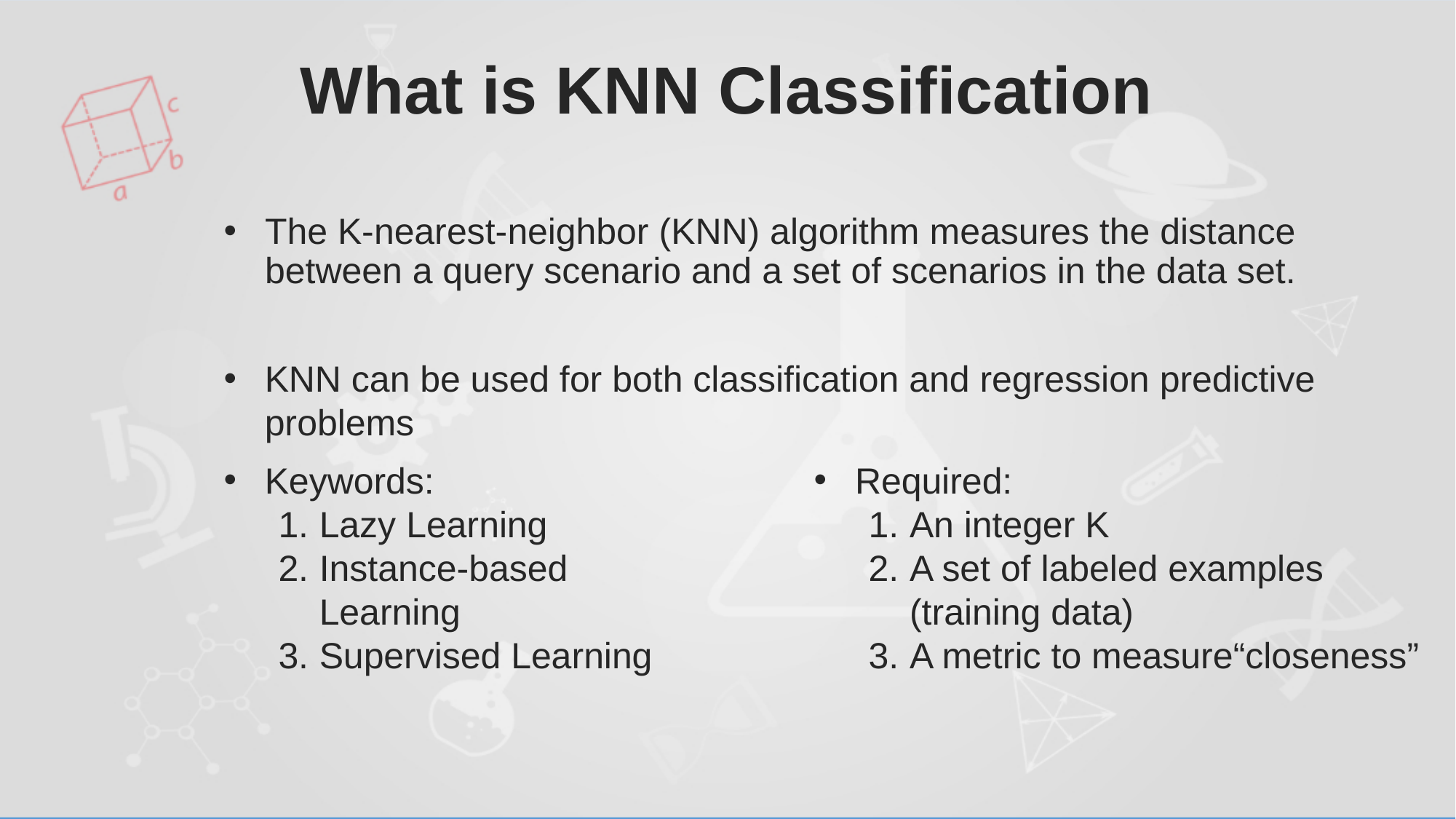

# What is KNN Classification

The K-nearest-neighbor (KNN) algorithm measures the distance between a query scenario and a set of scenarios in the data set.
KNN can be used for both classification and regression predictive problems
Keywords:
Lazy Learning
Instance-based Learning
Supervised Learning
Required:
An integer K
A set of labeled examples (training data)
A metric to measure“closeness”